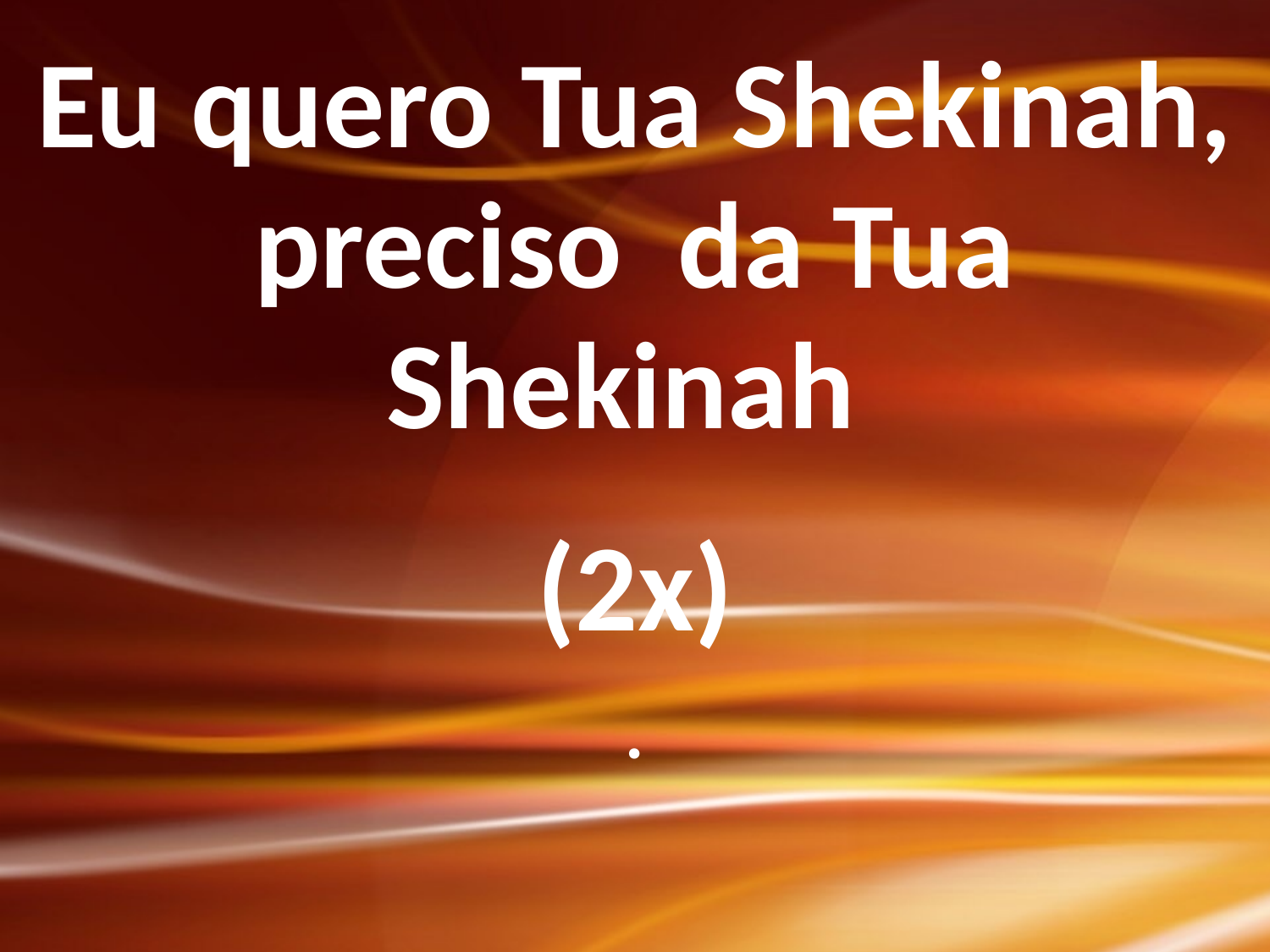

Eu quero Tua Shekinah, preciso  da Tua Shekinah
(2x)
.